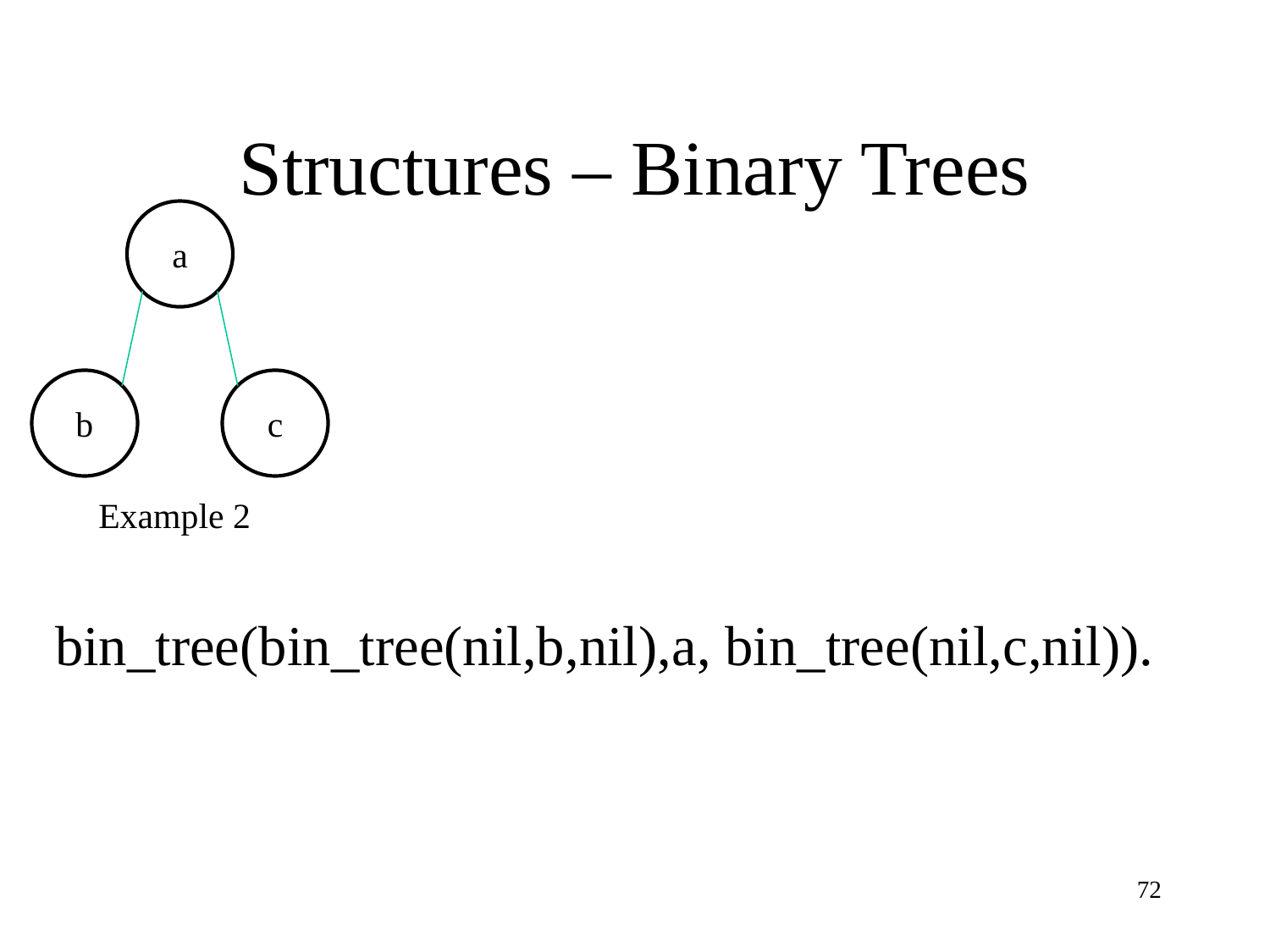

# Structures – Binary Trees
a
b
c
Example 2
bin_tree(bin_tree(nil,b,nil),a, bin_tree(nil,c,nil)).
72